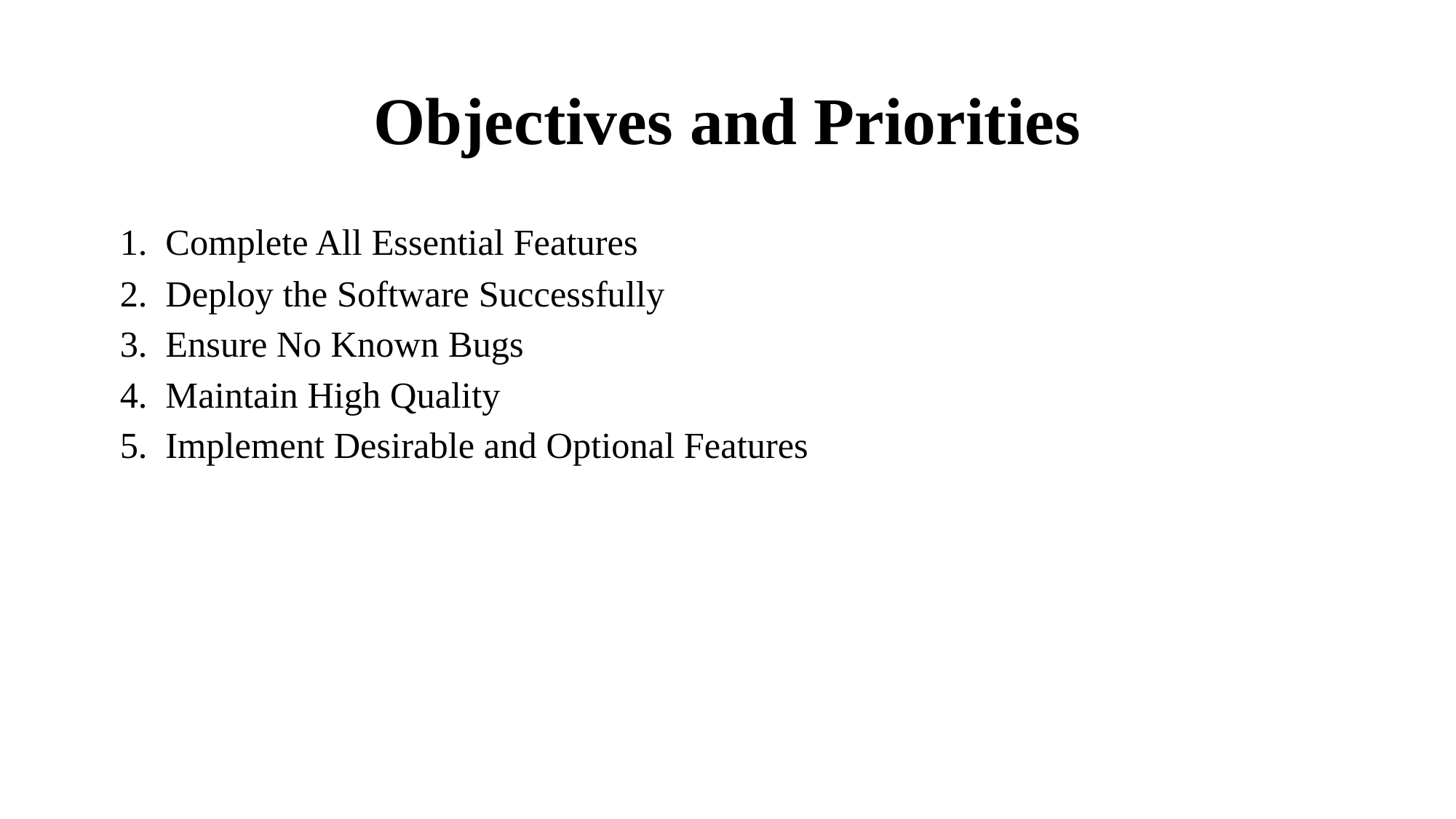

# Objectives and Priorities
Complete All Essential Features
Deploy the Software Successfully
Ensure No Known Bugs
Maintain High Quality
Implement Desirable and Optional Features